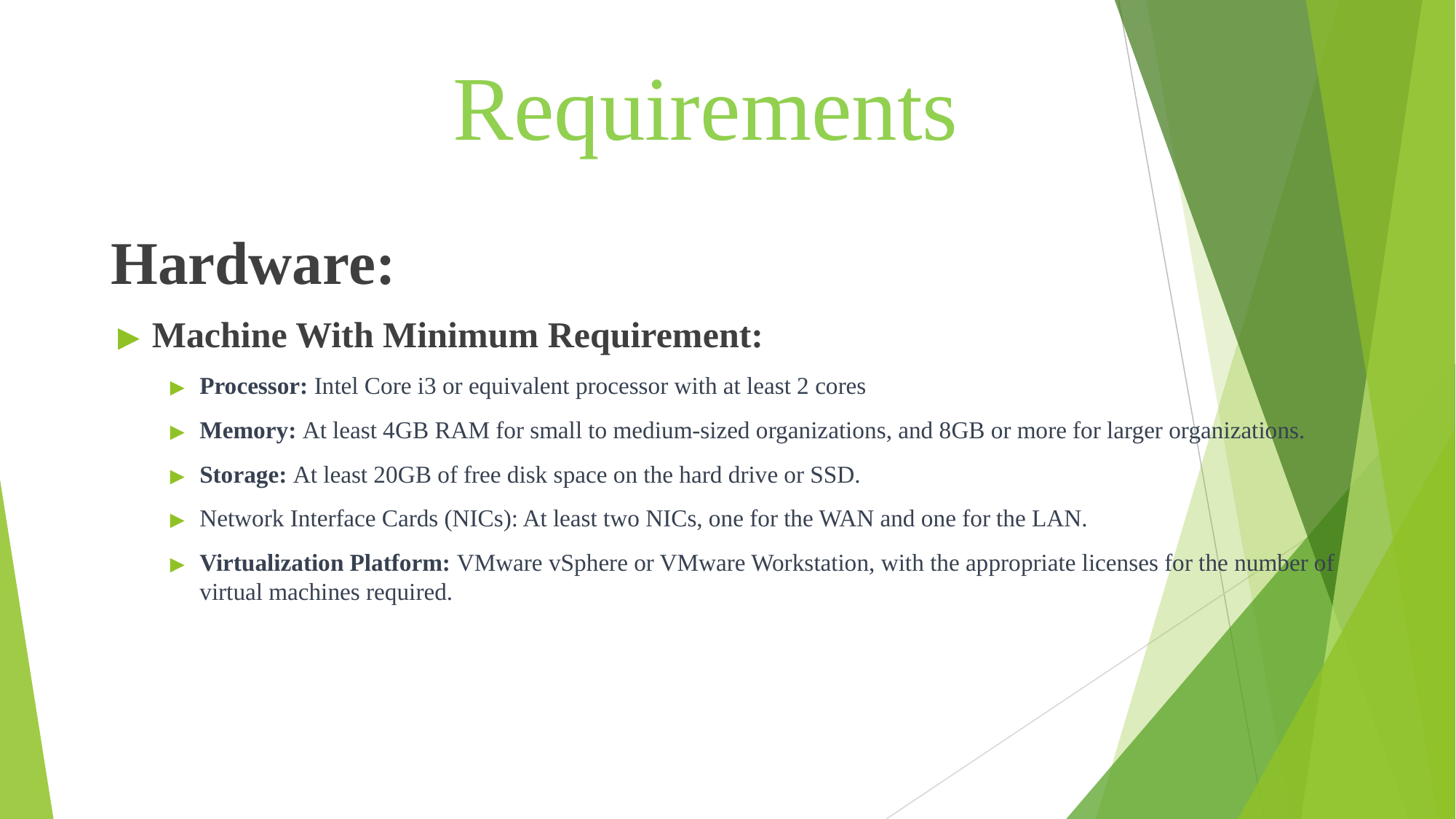

# Requirements
Hardware:
Machine With Minimum Requirement:
Processor: Intel Core i3 or equivalent processor with at least 2 cores
Memory: At least 4GB RAM for small to medium-sized organizations, and 8GB or more for larger organizations.
Storage: At least 20GB of free disk space on the hard drive or SSD.
Network Interface Cards (NICs): At least two NICs, one for the WAN and one for the LAN.
Virtualization Platform: VMware vSphere or VMware Workstation, with the appropriate licenses for the number of virtual machines required.